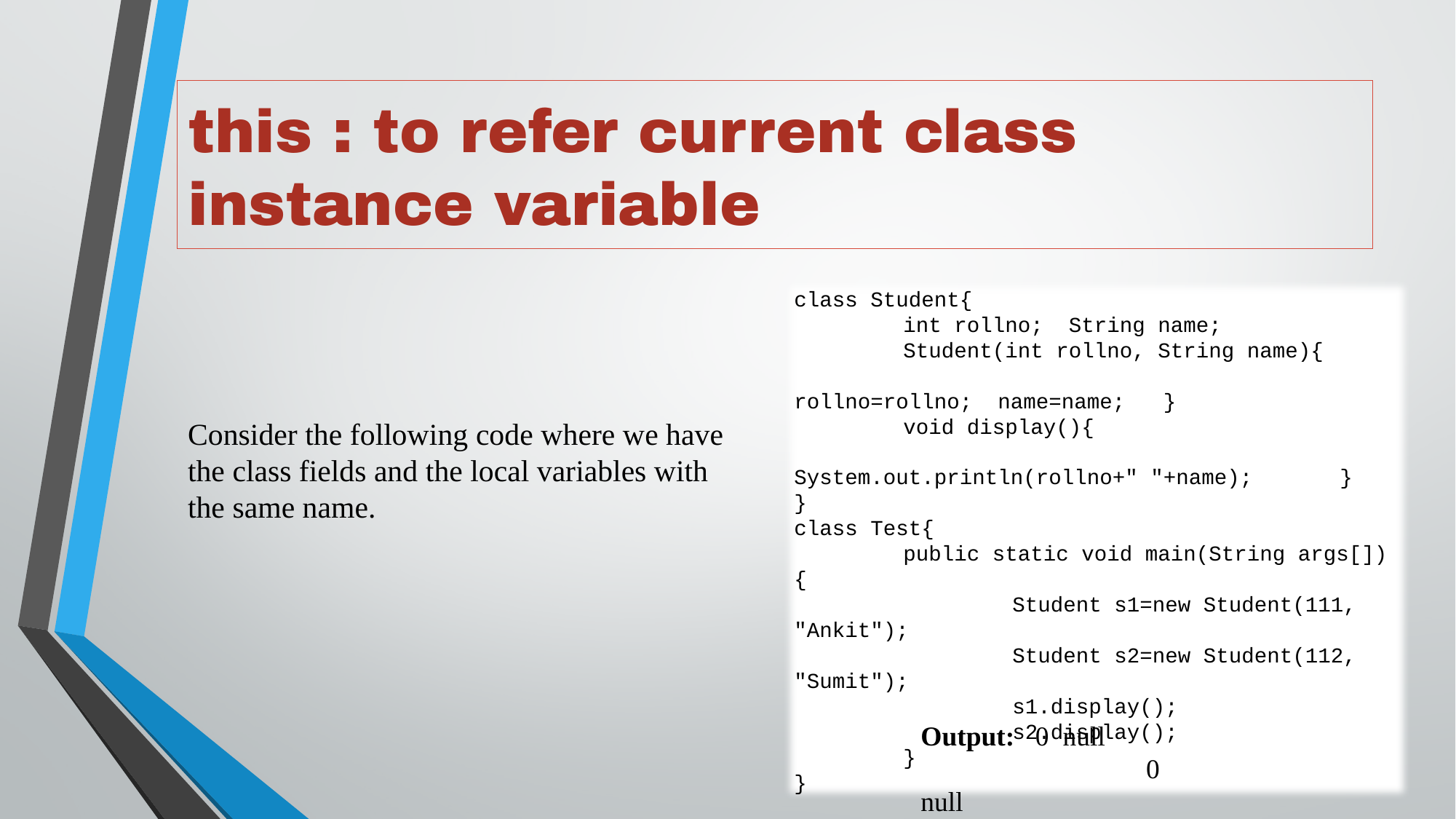

# this : to refer current class instance variable
class Student{
	int rollno;  String name;
	Student(int rollno, String name){
		rollno=rollno;  name=name;   }
	void display(){
		System.out.println(rollno+" "+name);   	}
}
class Test{
	public static void main(String args[]){
		Student s1=new Student(111, "Ankit");
		Student s2=new Student(112, "Sumit");
		s1.display();
		s2.display();
	}
}
Consider the following code where we have the class fields and the local variables with the same name.
Output:   0  null
		 0  null